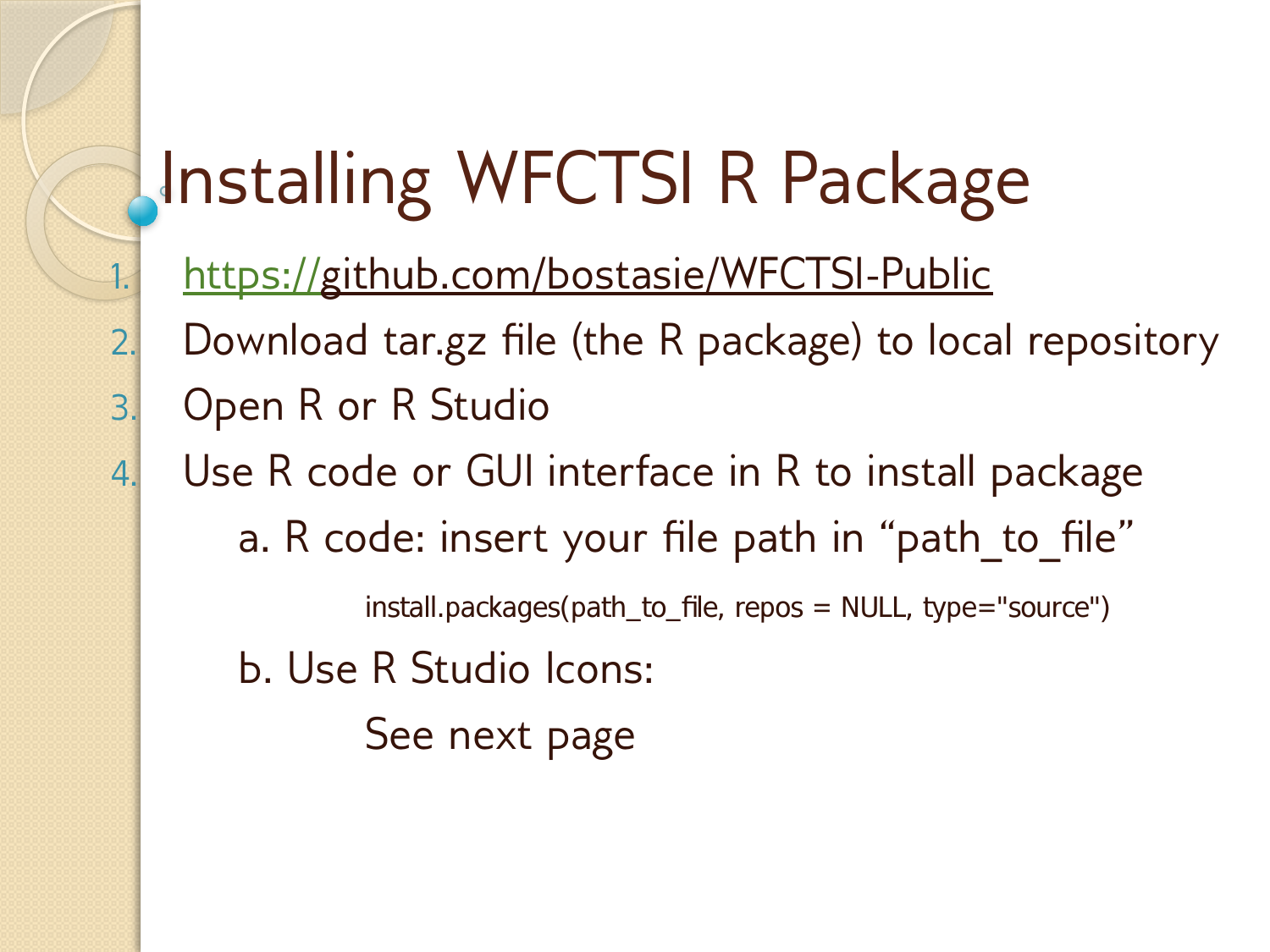

# Installing WFCTSI R Package
https://github.com/bostasie/WFCTSI-Public
Download tar.gz file (the R package) to local repository
Open R or R Studio
Use R code or GUI interface in R to install package
	a. R code: insert your file path in “path_to_file”
		install.packages(path_to_file, repos = NULL, type="source")
	b. Use R Studio Icons:
		See next page